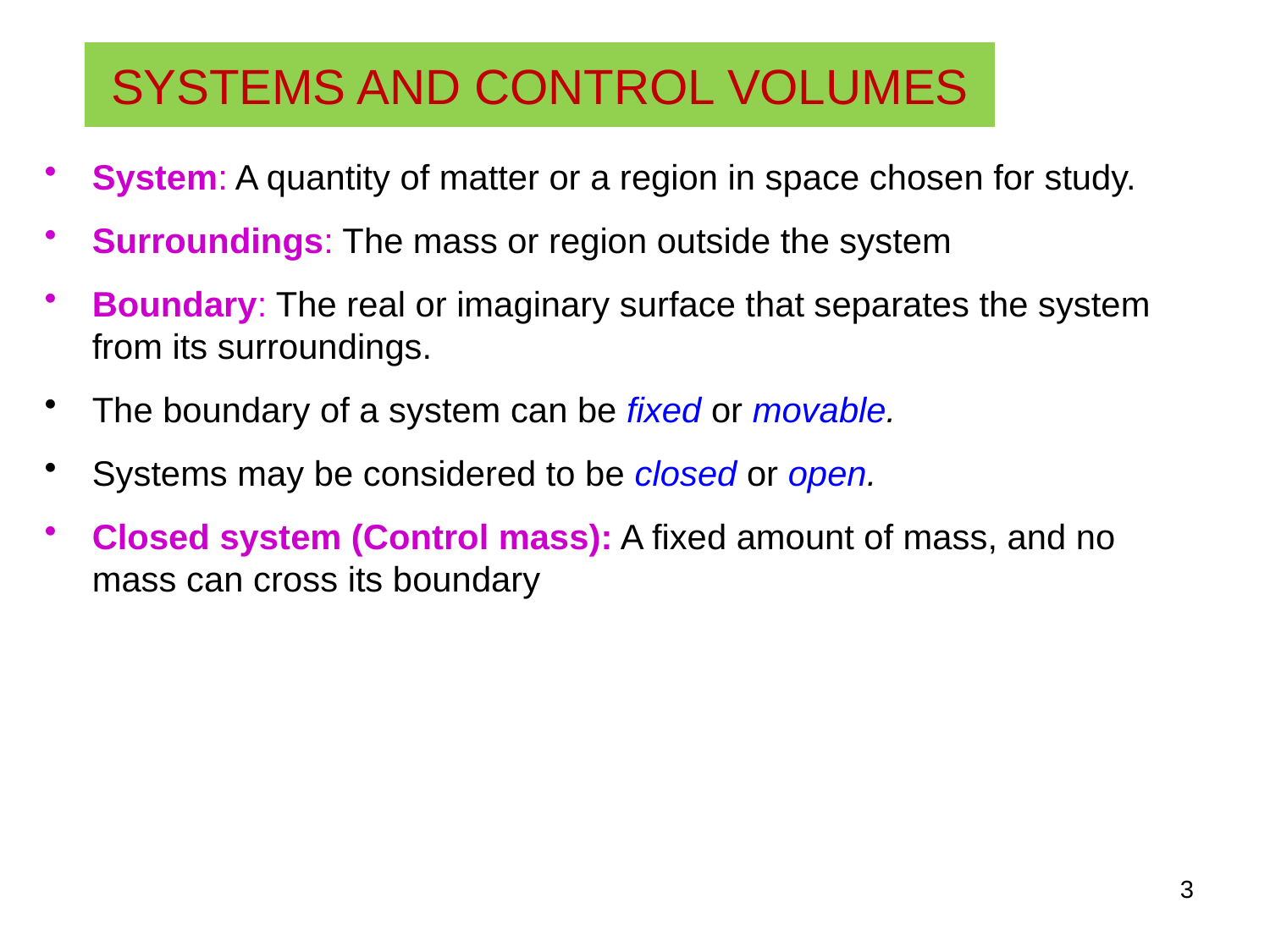

# SYSTEMS AND CONTROL VOLUMES
System: A quantity of matter or a region in space chosen for study.
Surroundings: The mass or region outside the system
Boundary: The real or imaginary surface that separates the system from its surroundings.
The boundary of a system can be fixed or movable.
Systems may be considered to be closed or open.
Closed system (Control mass): A fixed amount of mass, and no mass can cross its boundary
3